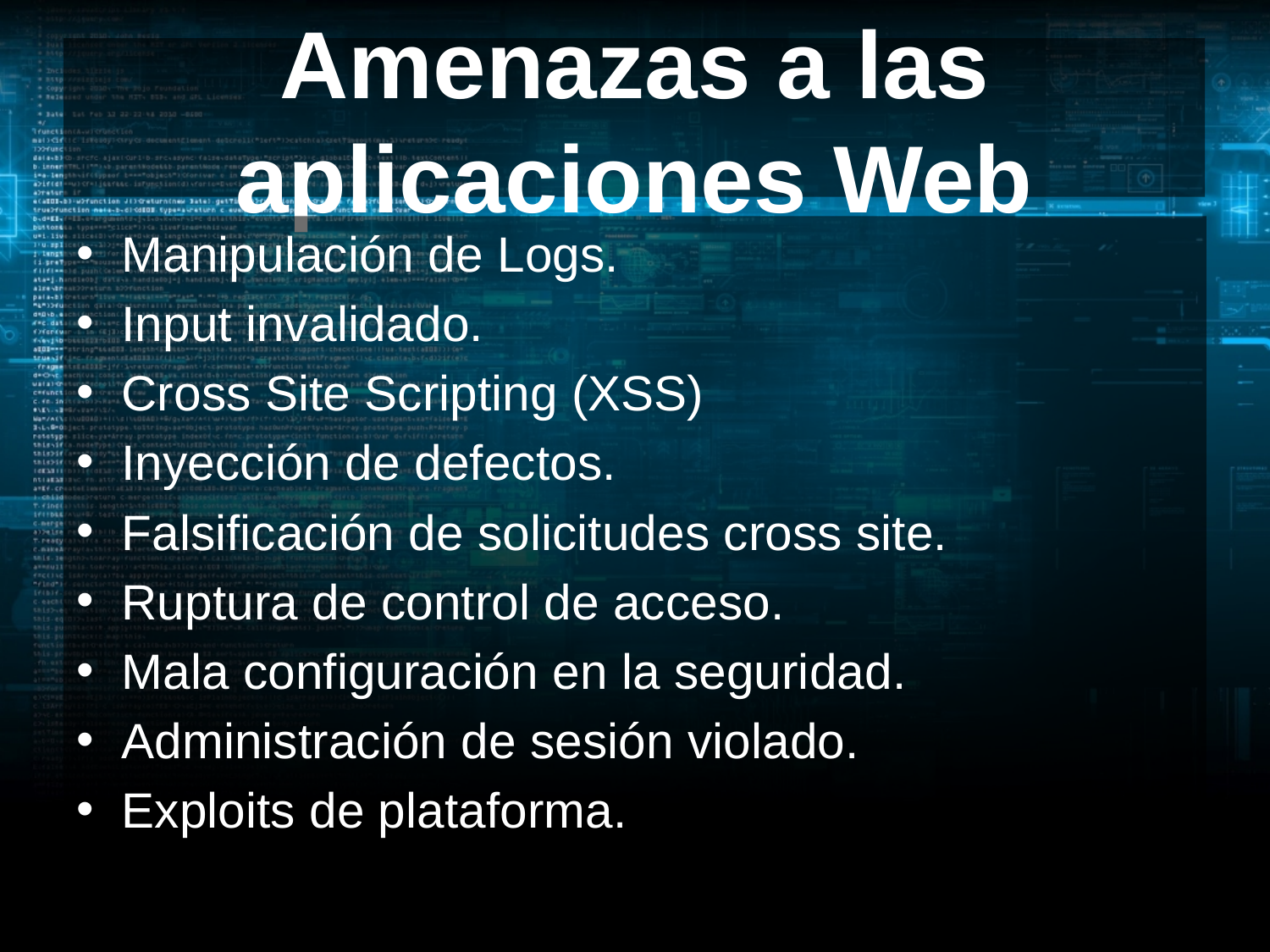

# Amenazas a las aplicaciones Web
Manipulación de Logs.
Input invalidado.
Cross Site Scripting (XSS)
Inyección de defectos.
Falsificación de solicitudes cross site.
Ruptura de control de acceso.
Mala configuración en la seguridad.
Administración de sesión violado.
Exploits de plataforma.